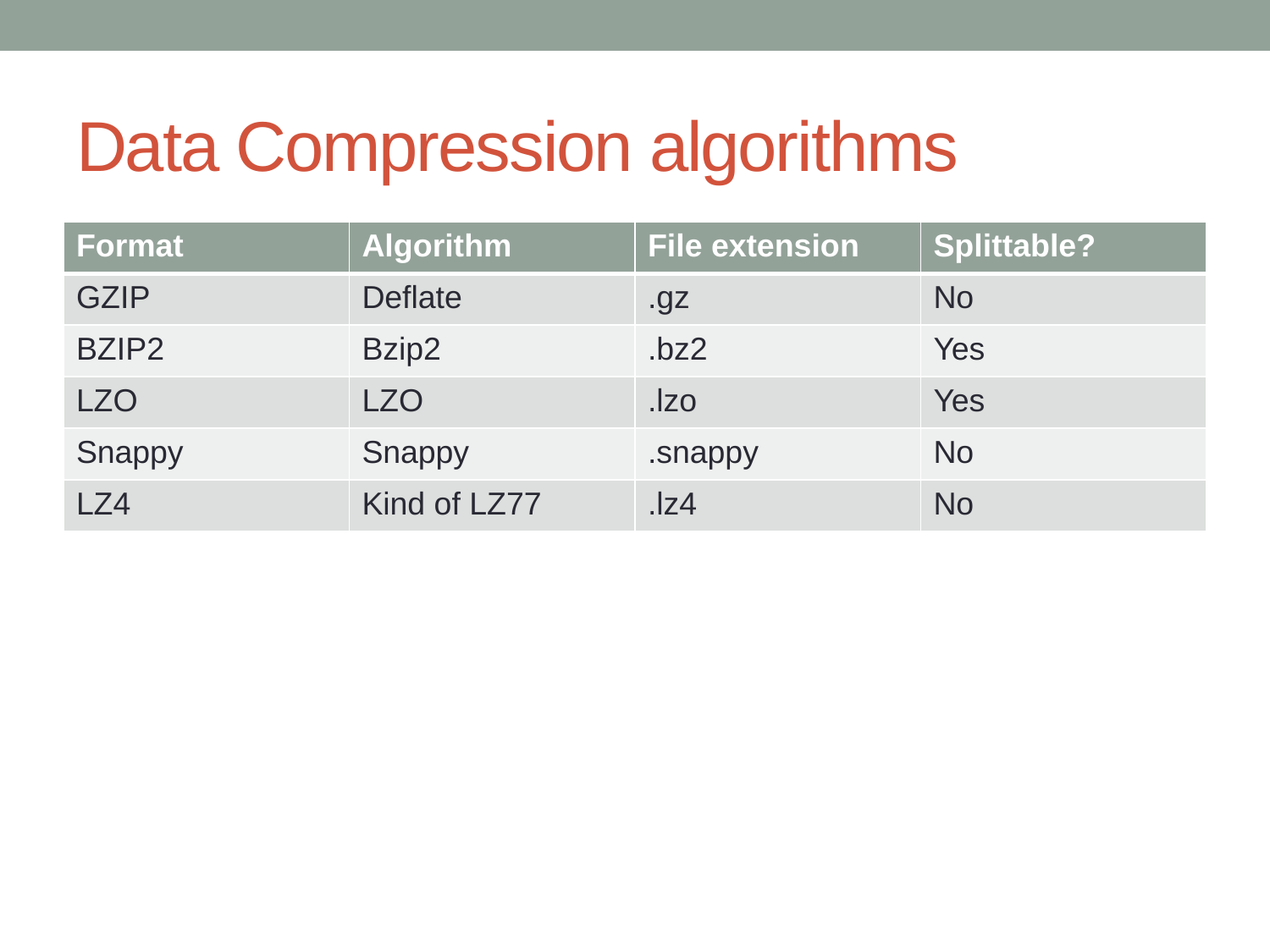

# Data Compression algorithms
| Format | Algorithm | File extension | Splittable? |
| --- | --- | --- | --- |
| GZIP | Deflate | .gz | No |
| BZIP2 | Bzip2 | .bz2 | Yes |
| LZO | LZO | .lzo | Yes |
| Snappy | Snappy | .snappy | No |
| LZ4 | Kind of LZ77 | .lz4 | No |